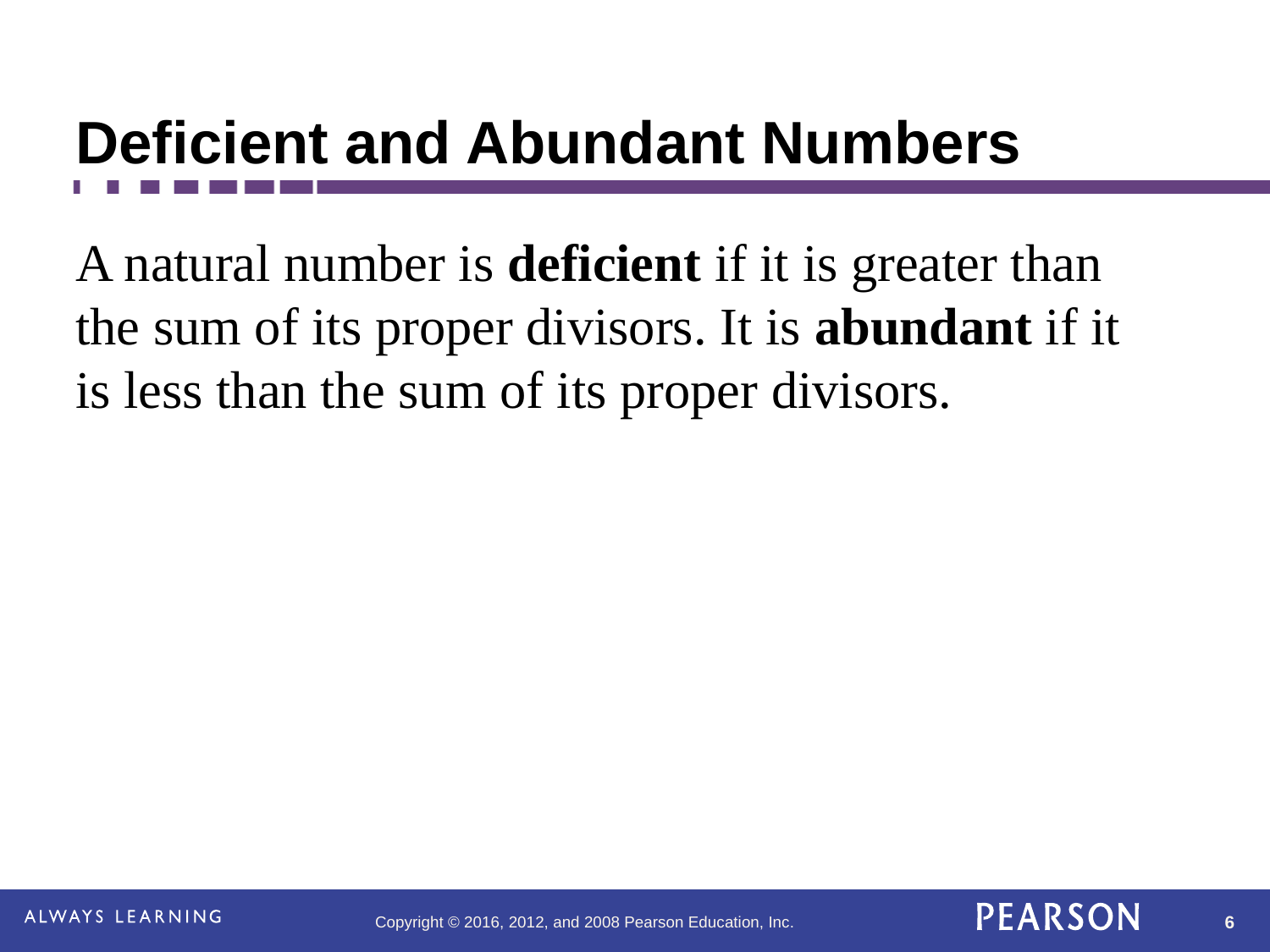

Deficient and Abundant Numbers
A natural number is deficient if it is greater than the sum of its proper divisors. It is abundant if it is less than the sum of its proper divisors.